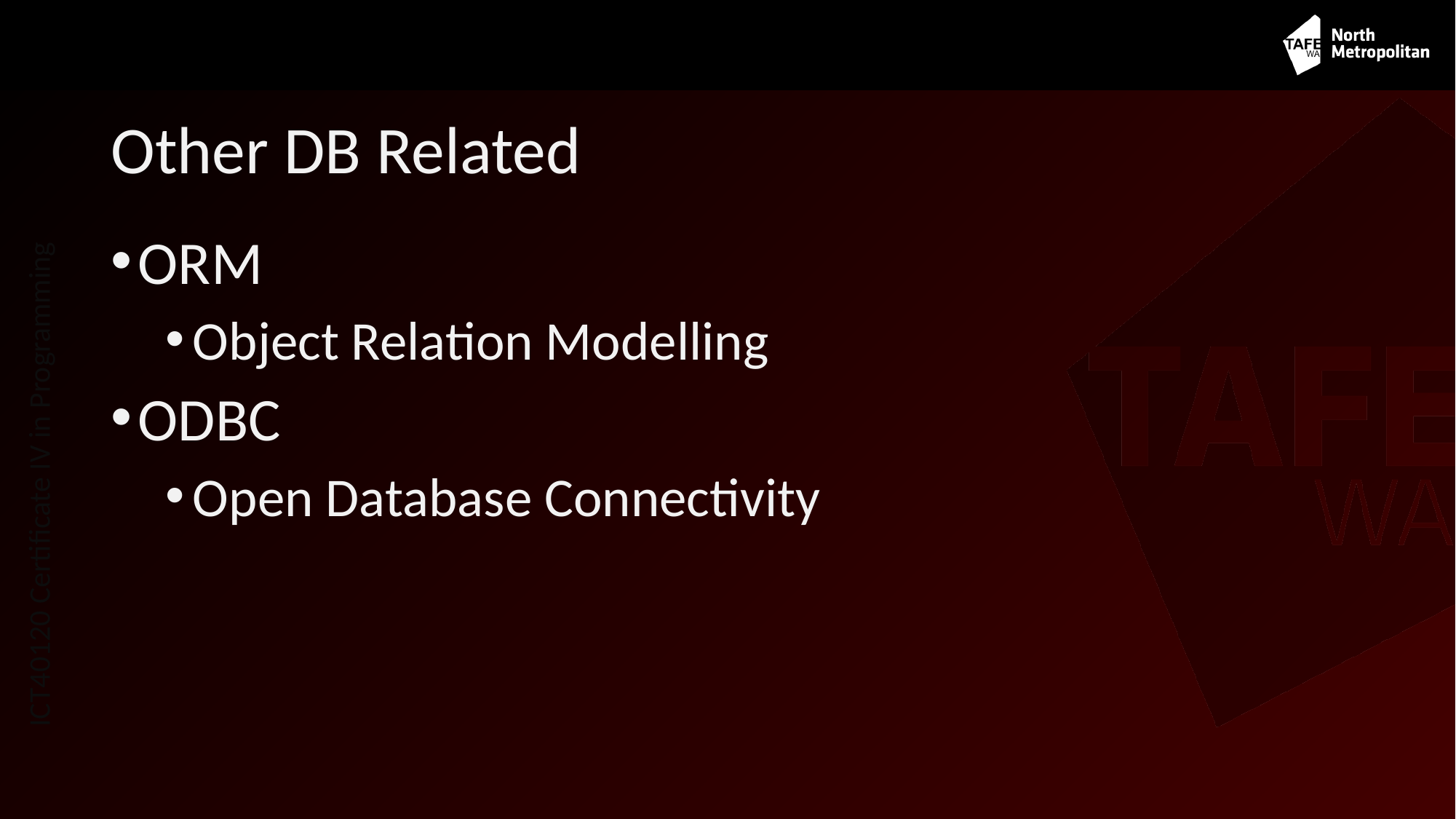

# Other DB Related
ORM
Object Relation Modelling
ODBC
Open Database Connectivity